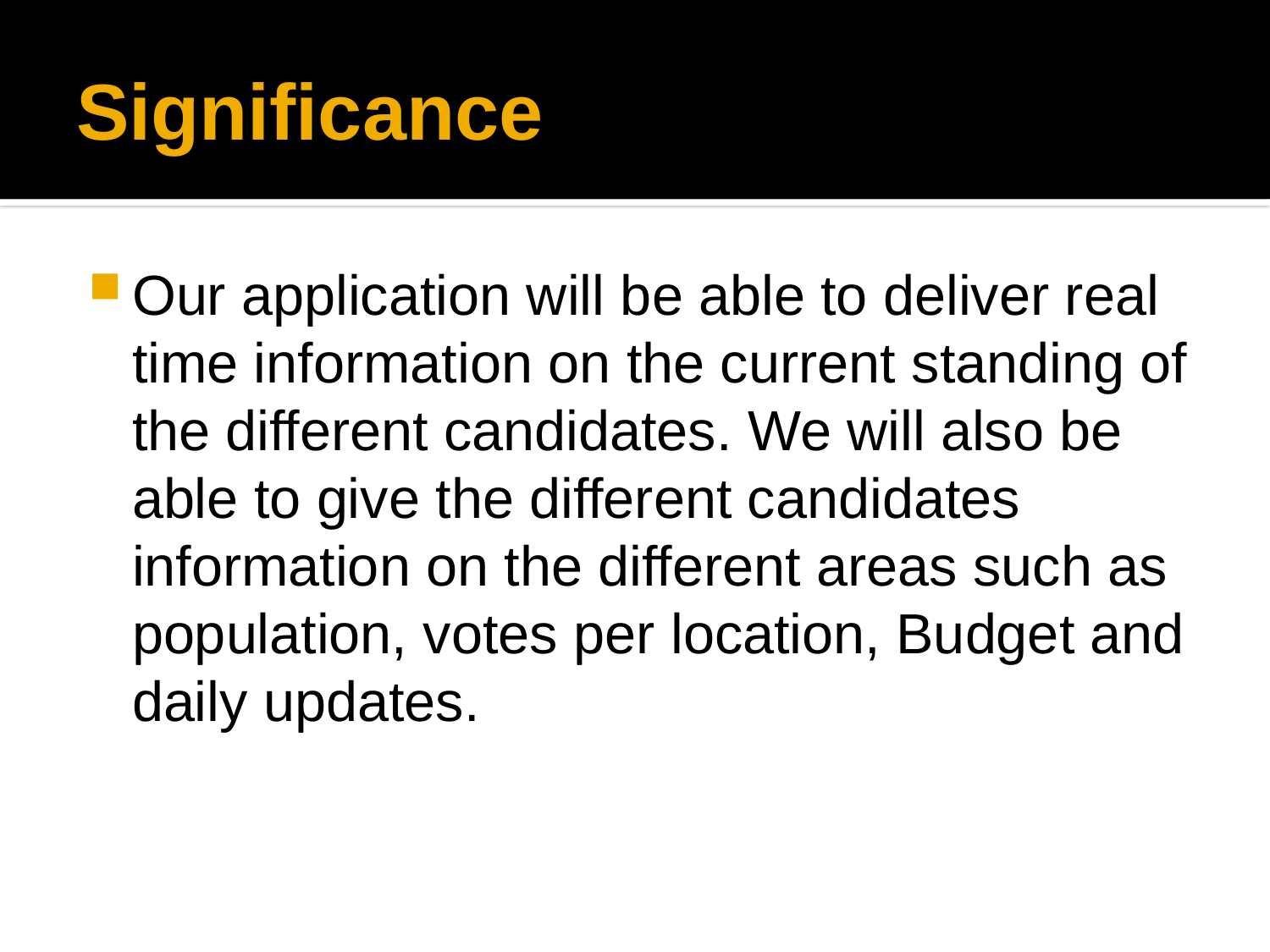

# Significance
Our application will be able to deliver real time information on the current standing of the different candidates. We will also be able to give the different candidates information on the different areas such as population, votes per location, Budget and daily updates.